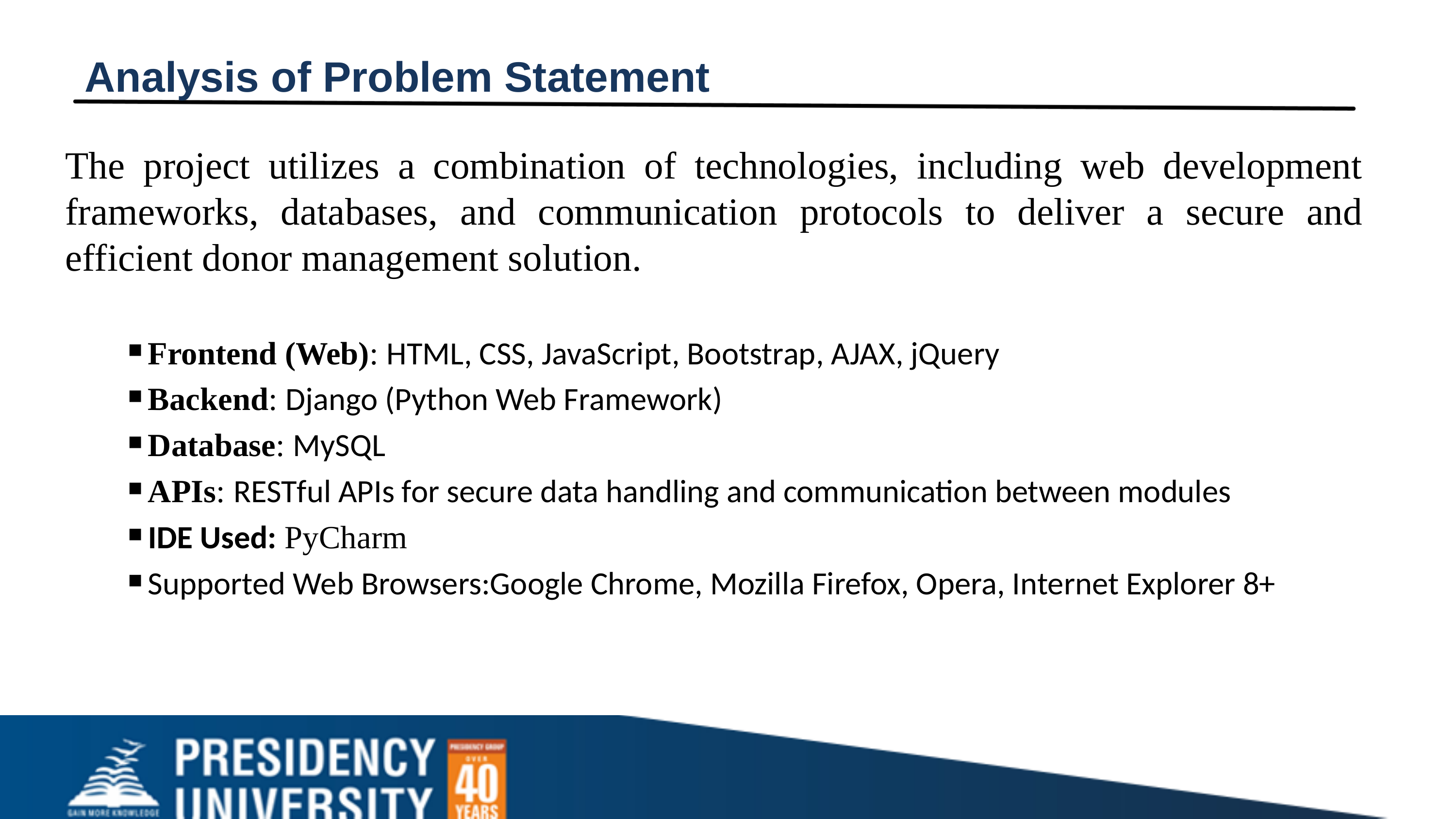

Analysis of Problem Statement

The project utilizes a combination of technologies, including web development frameworks, databases, and communication protocols to deliver a secure and efficient donor management solution.

Frontend (Web): HTML, CSS, JavaScript, Bootstrap, AJAX, jQuery
Backend: Django (Python Web Framework)
Database: MySQL
APIs: RESTful APIs for secure data handling and communication between modules
IDE Used: PyCharm
Supported Web Browsers:Google Chrome, Mozilla Firefox, Opera, Internet Explorer 8+